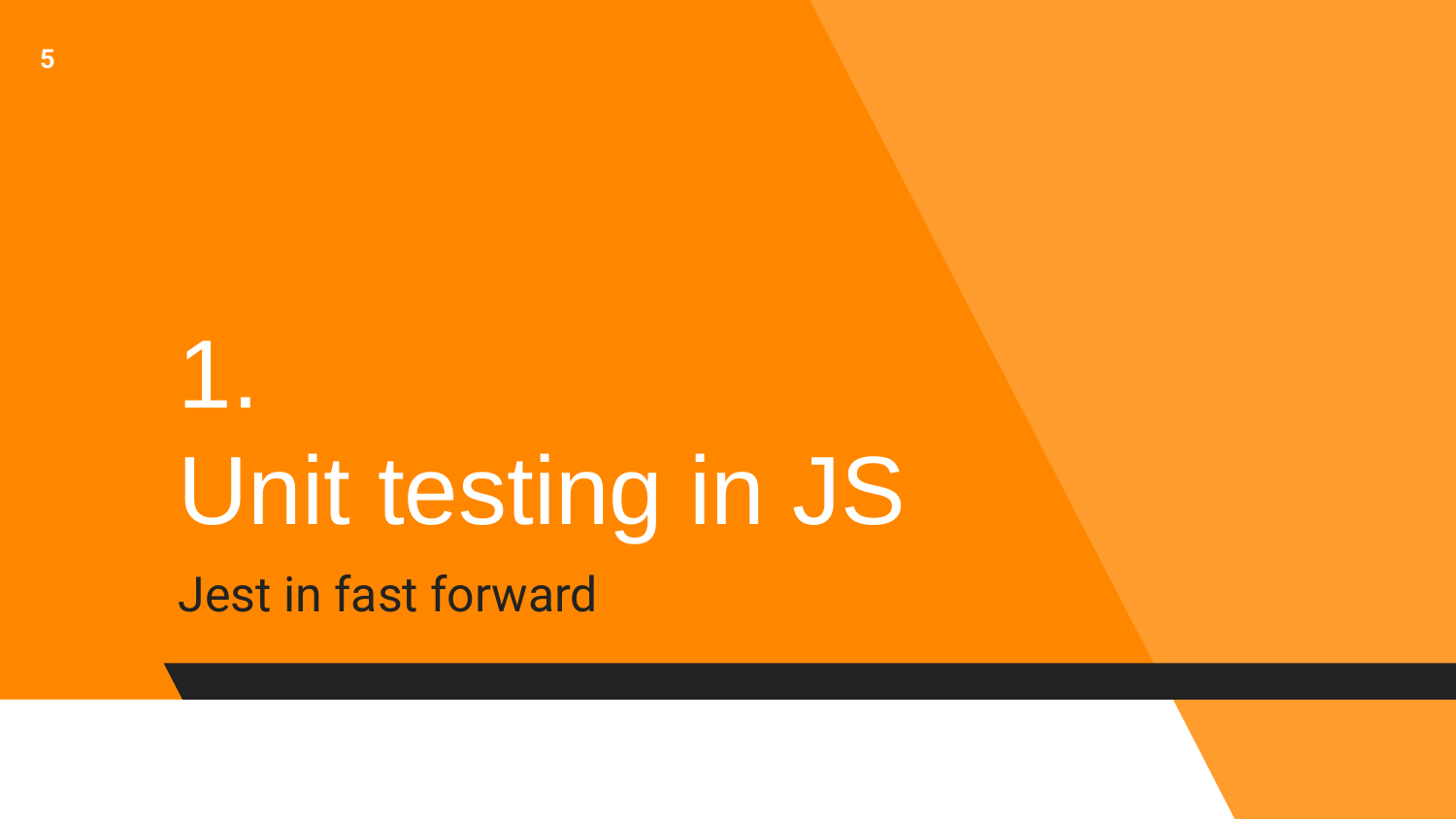

5
# 1.
Unit testing in JS
Jest in fast forward